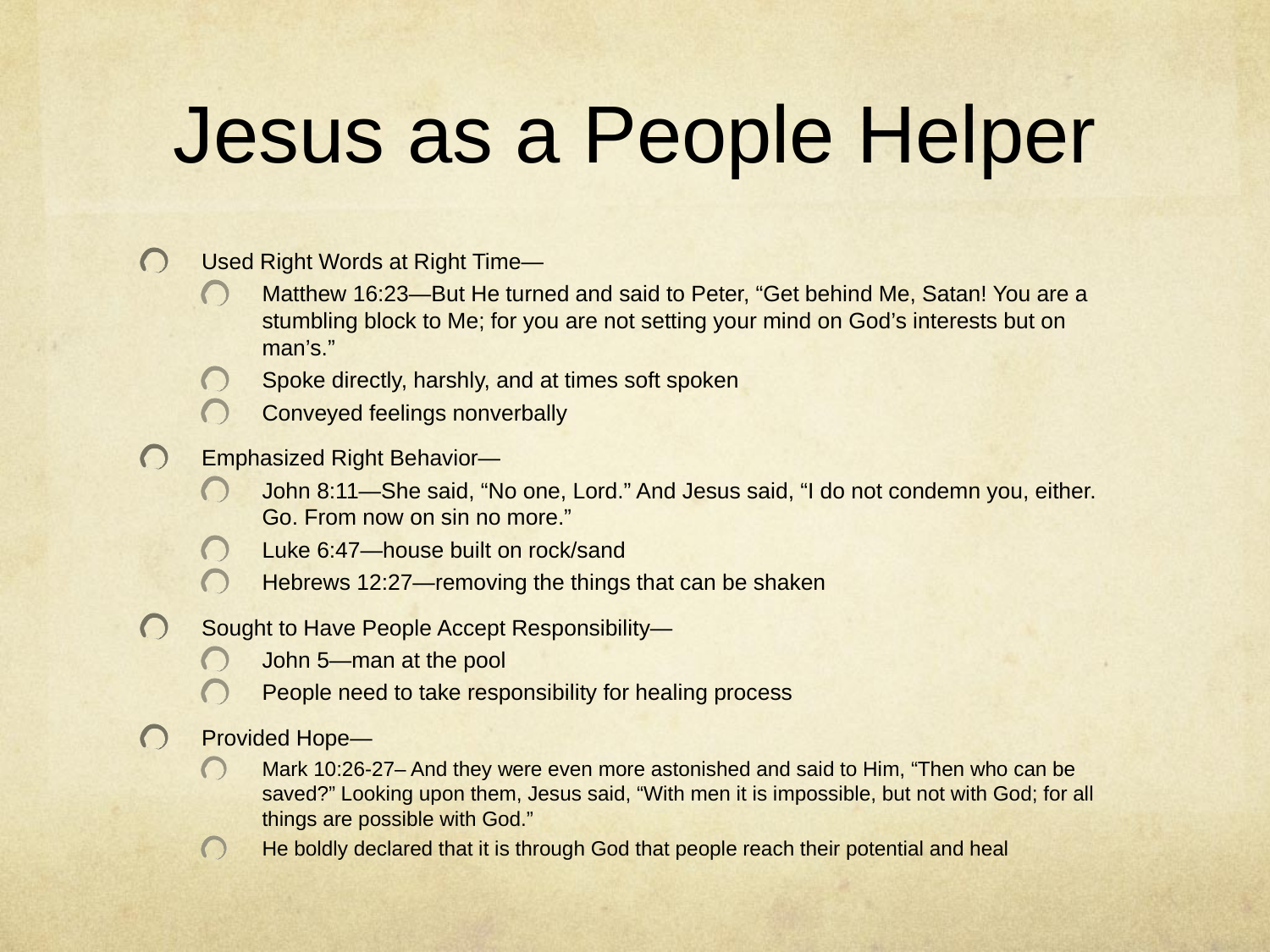

# Jesus as a People Helper
Used Right Words at Right Time—
Matthew 16:23—But He turned and said to Peter, “Get behind Me, Satan! You are a stumbling block to Me; for you are not setting your mind on God’s interests but on man’s.”
Spoke directly, harshly, and at times soft spoken
Conveyed feelings nonverbally
Emphasized Right Behavior—
John 8:11—She said, “No one, Lord.” And Jesus said, “I do not condemn you, either. Go. From now on sin no more.”
Luke 6:47—house built on rock/sand
Hebrews 12:27—removing the things that can be shaken
Sought to Have People Accept Responsibility—
John 5—man at the pool
People need to take responsibility for healing process
Provided Hope—
Mark 10:26-27– And they were even more astonished and said to Him, “Then who can be saved?” Looking upon them, Jesus said, “With men it is impossible, but not with God; for all things are possible with God.”
He boldly declared that it is through God that people reach their potential and heal